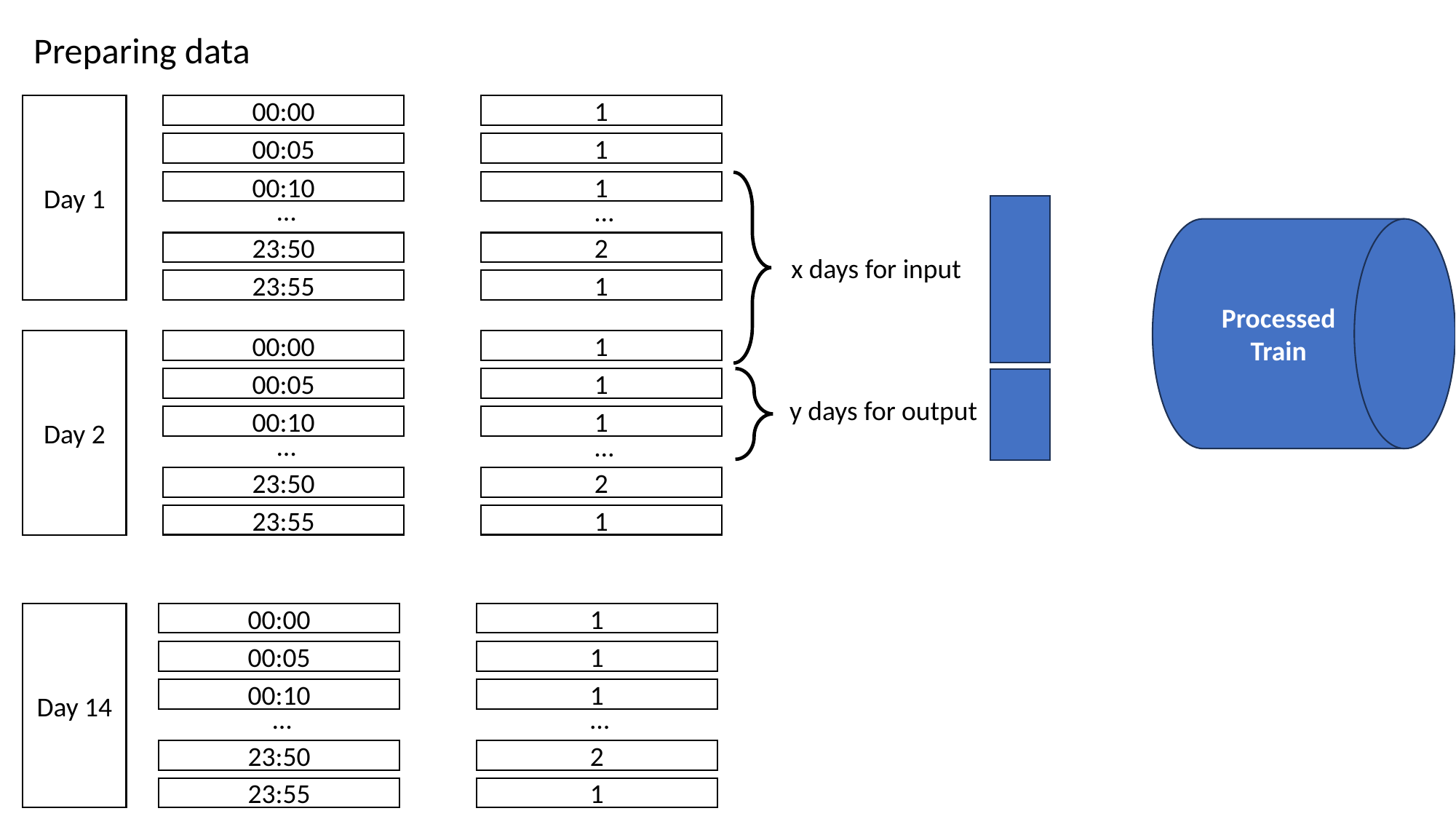

Preparing data
Day 1
00:00
00:05
00:10
23:50
23:55
…
1
1
1
2
1
…

Processed Train
x days for input
Day 2
00:00
00:05
00:10
23:50
23:55
…
1
1
1
2
1
…

y days for output
Day 14
00:00
00:05
00:10
23:50
23:55
…
1
1
1
2
1
…